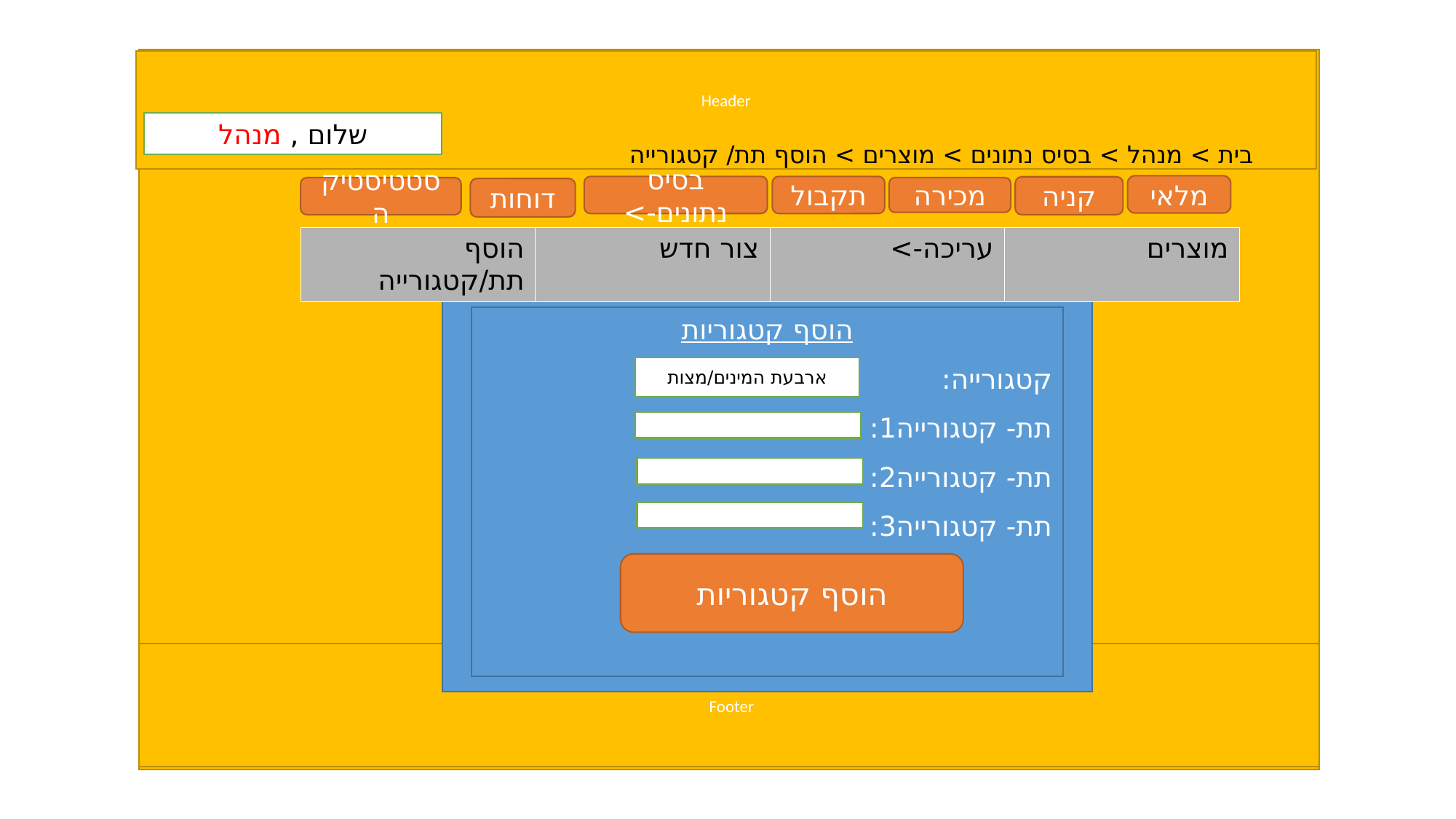

Header

שלום , מנהל
בית > מנהל > בסיס נתונים > מוצרים > הוסף תת/ קטגורייה

מלאי
בסיס נתונים->
תקבול
קניה
מכירה
סטטיסטיקה
דוחות
| הוסף תת/קטגורייה | צור חדש | עריכה-> | מוצרים |
| --- | --- | --- | --- |

הוסף קטגוריות
קטגורייה:
תת- קטגורייה1:
תת- קטגורייה2:
תת- קטגורייה3:

ארבעת המינים/מצות

הוסף קטגוריות
Footer